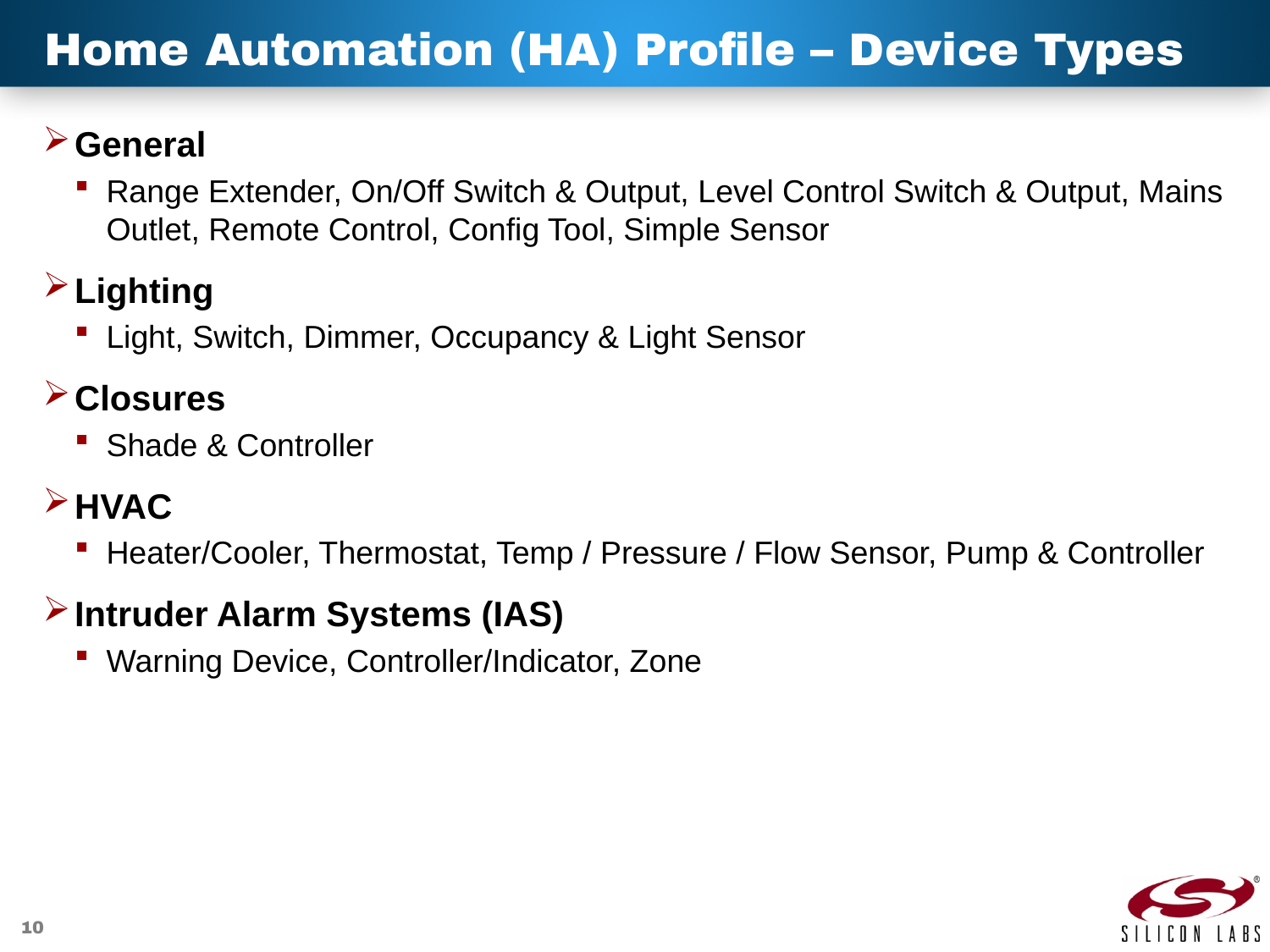

# Home Automation (HA) Profile – Device Types
General
Range Extender, On/Off Switch & Output, Level Control Switch & Output, Mains Outlet, Remote Control, Config Tool, Simple Sensor
Lighting
Light, Switch, Dimmer, Occupancy & Light Sensor
Closures
Shade & Controller
HVAC
Heater/Cooler, Thermostat, Temp / Pressure / Flow Sensor, Pump & Controller
Intruder Alarm Systems (IAS)
Warning Device, Controller/Indicator, Zone